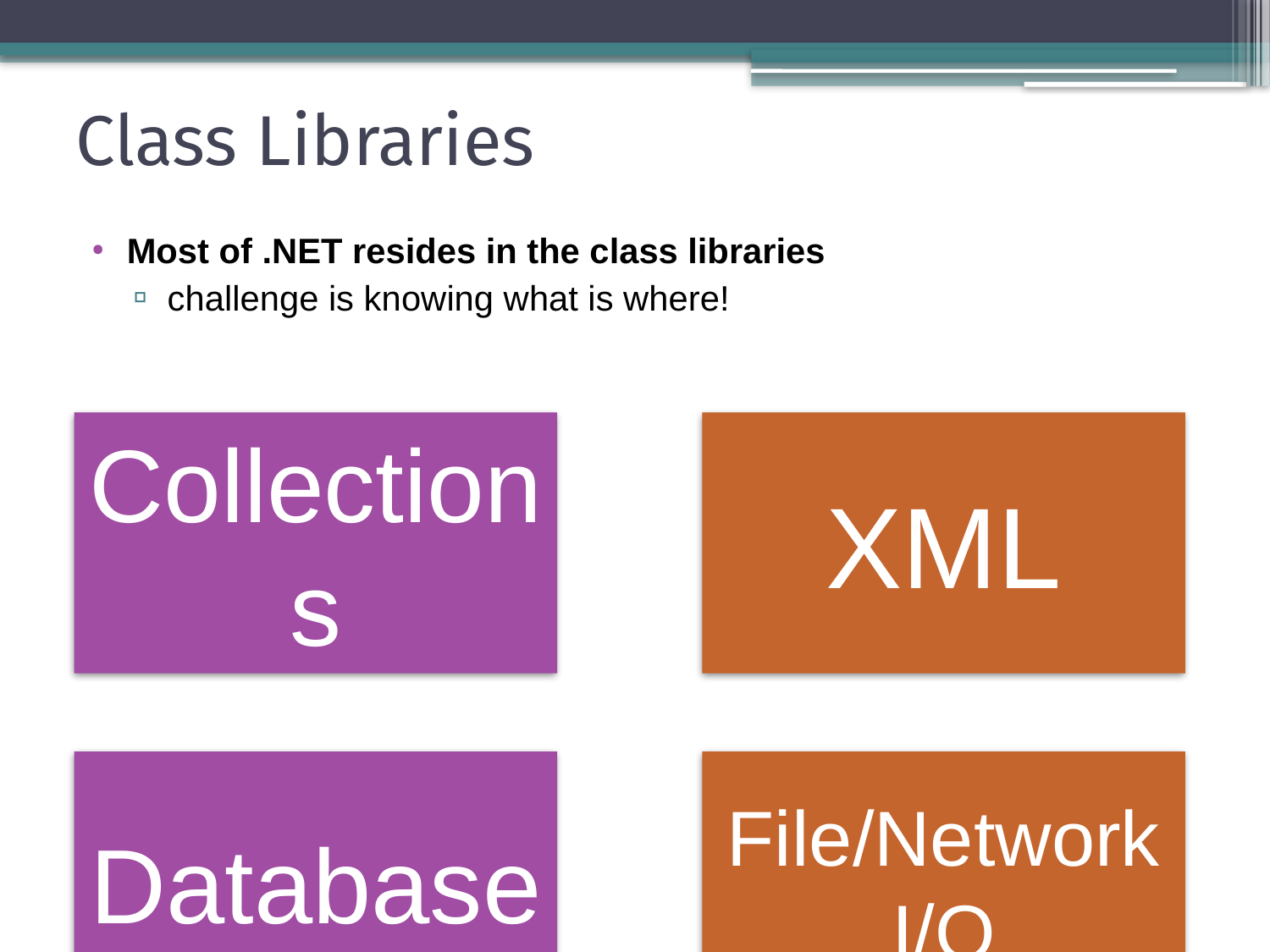

# Class Libraries
Most of .NET resides in the class libraries
challenge is knowing what is where!
Collections
XML
Database